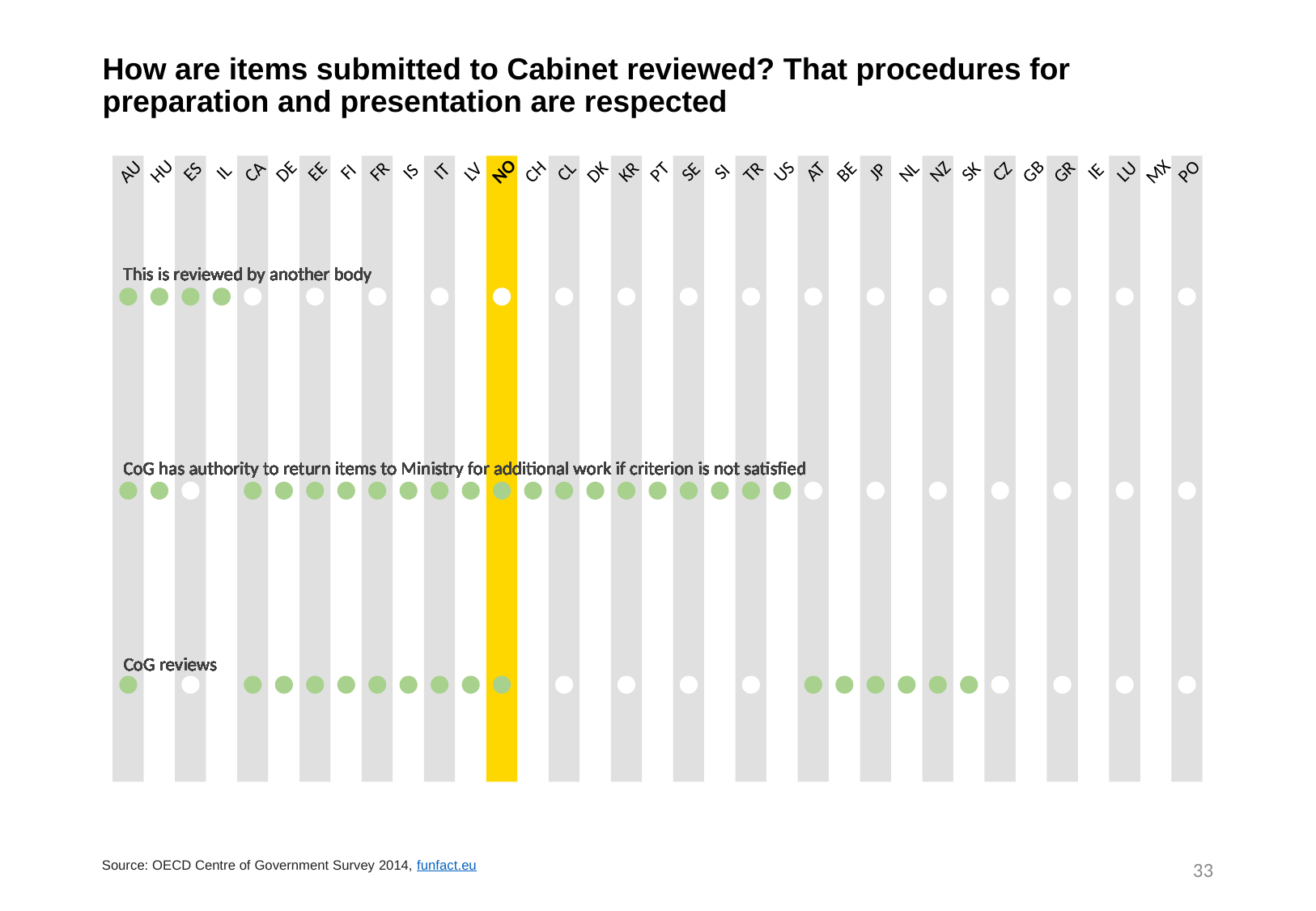

# How are items submitted to Cabinet reviewed? That procedures for preparation and presentation are respected

NO
ES
IS
SE
SI
US
SK
PO
GB
GR
CA
CH
CL
CZ
AU
HU
LU
JP
IL
FI
IT
LV
DK
KR
AT
NL
IE
MX
NZ
FR
PT
TR
DE
EE
BE
This is reviewed by another body
This is reviewed by another body
This is reviewed by another body
This is reviewed by another body
This is reviewed by another body
This is reviewed by another body
This is reviewed by another body
This is reviewed by another body
This is reviewed by another body
This is reviewed by another body
This is reviewed by another body
This is reviewed by another body
This is reviewed by another body
This is reviewed by another body
This is reviewed by another body
This is reviewed by another body
This is reviewed by another body
This is reviewed by another body
This is reviewed by another body
This is reviewed by another body
This is reviewed by another body
This is reviewed by another body
This is reviewed by another body
This is reviewed by another body
This is reviewed by another body
This is reviewed by another body
This is reviewed by another body
This is reviewed by another body
This is reviewed by another body
This is reviewed by another body
This is reviewed by another body
This is reviewed by another body
This is reviewed by another body
This is reviewed by another body
This is reviewed by another body

CoG has authority to return items to Ministry for additional work if criterion is not satisfied
CoG has authority to return items to Ministry for additional work if criterion is not satisfied
CoG has authority to return items to Ministry for additional work if criterion is not satisfied
CoG has authority to return items to Ministry for additional work if criterion is not satisfied
CoG has authority to return items to Ministry for additional work if criterion is not satisfied
CoG has authority to return items to Ministry for additional work if criterion is not satisfied
CoG has authority to return items to Ministry for additional work if criterion is not satisfied
CoG has authority to return items to Ministry for additional work if criterion is not satisfied
CoG has authority to return items to Ministry for additional work if criterion is not satisfied
CoG has authority to return items to Ministry for additional work if criterion is not satisfied
CoG has authority to return items to Ministry for additional work if criterion is not satisfied
CoG has authority to return items to Ministry for additional work if criterion is not satisfied
CoG has authority to return items to Ministry for additional work if criterion is not satisfied
CoG has authority to return items to Ministry for additional work if criterion is not satisfied
CoG has authority to return items to Ministry for additional work if criterion is not satisfied
CoG has authority to return items to Ministry for additional work if criterion is not satisfied
CoG has authority to return items to Ministry for additional work if criterion is not satisfied
CoG has authority to return items to Ministry for additional work if criterion is not satisfied
CoG has authority to return items to Ministry for additional work if criterion is not satisfied
CoG has authority to return items to Ministry for additional work if criterion is not satisfied
CoG has authority to return items to Ministry for additional work if criterion is not satisfied
CoG has authority to return items to Ministry for additional work if criterion is not satisfied
CoG has authority to return items to Ministry for additional work if criterion is not satisfied
CoG has authority to return items to Ministry for additional work if criterion is not satisfied
CoG has authority to return items to Ministry for additional work if criterion is not satisfied
CoG has authority to return items to Ministry for additional work if criterion is not satisfied
CoG has authority to return items to Ministry for additional work if criterion is not satisfied
CoG has authority to return items to Ministry for additional work if criterion is not satisfied
CoG has authority to return items to Ministry for additional work if criterion is not satisfied
CoG has authority to return items to Ministry for additional work if criterion is not satisfied
CoG has authority to return items to Ministry for additional work if criterion is not satisfied
CoG has authority to return items to Ministry for additional work if criterion is not satisfied
CoG has authority to return items to Ministry for additional work if criterion is not satisfied
CoG has authority to return items to Ministry for additional work if criterion is not satisfied
CoG has authority to return items to Ministry for additional work if criterion is not satisfied

CoG reviews
CoG reviews
CoG reviews
CoG reviews
CoG reviews
CoG reviews
CoG reviews
CoG reviews
CoG reviews
CoG reviews
CoG reviews
CoG reviews
CoG reviews
CoG reviews
CoG reviews
CoG reviews
CoG reviews
CoG reviews
CoG reviews
CoG reviews
CoG reviews
CoG reviews
CoG reviews
CoG reviews
CoG reviews
CoG reviews
CoG reviews
CoG reviews
CoG reviews
CoG reviews
CoG reviews
CoG reviews
CoG reviews
CoG reviews
CoG reviews

33